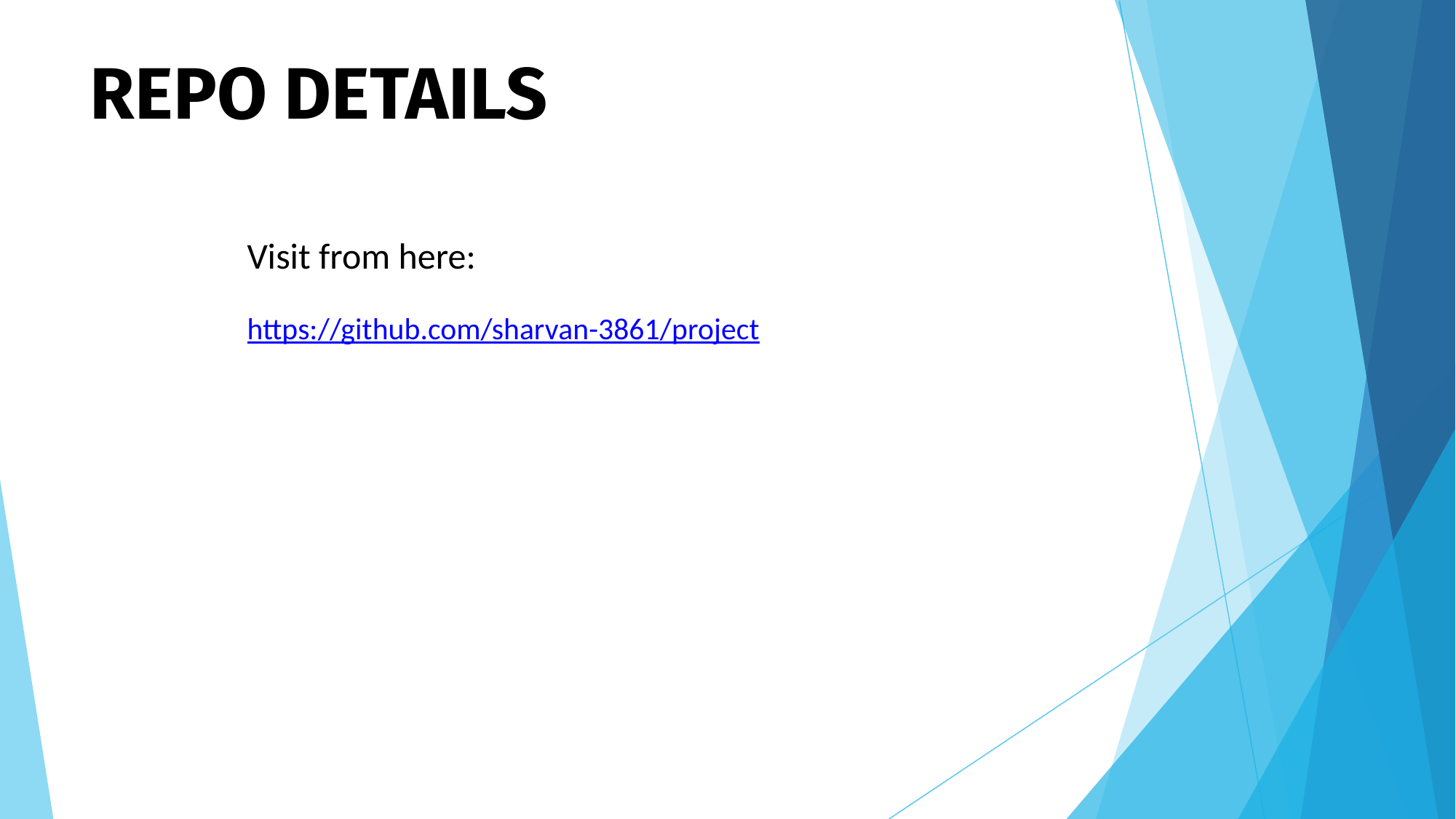

# REPO DETAILS
Visit from here:
https://github.com/sharvan-3861/project